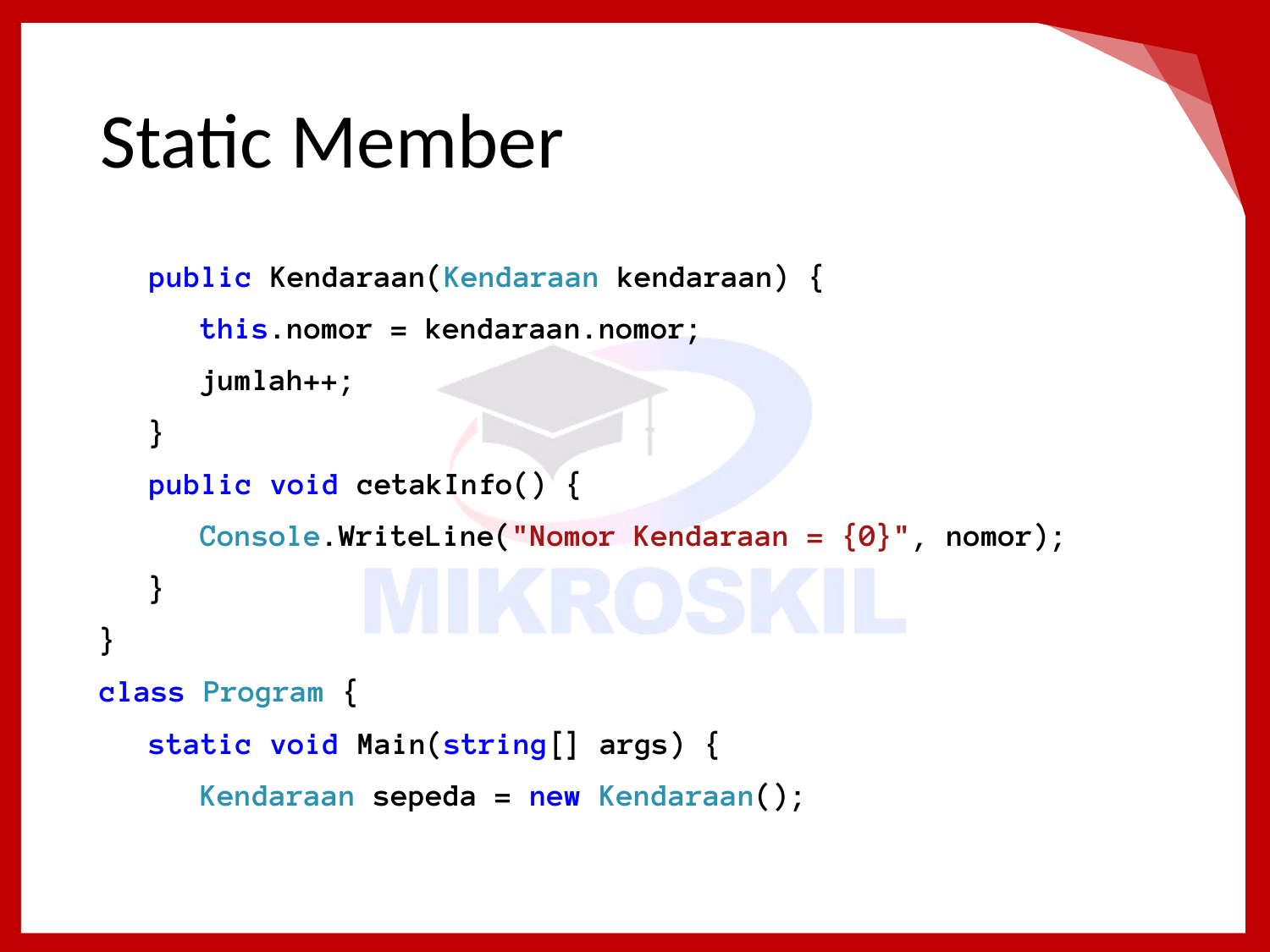

# Static Member
public Kendaraan(Kendaraan kendaraan) {
this.nomor = kendaraan.nomor;
jumlah++;
}
public void cetakInfo() {
Console.WriteLine("Nomor Kendaraan = {0}", nomor);
}
}
class Program {
static void Main(string[] args) {
Kendaraan sepeda = new Kendaraan();